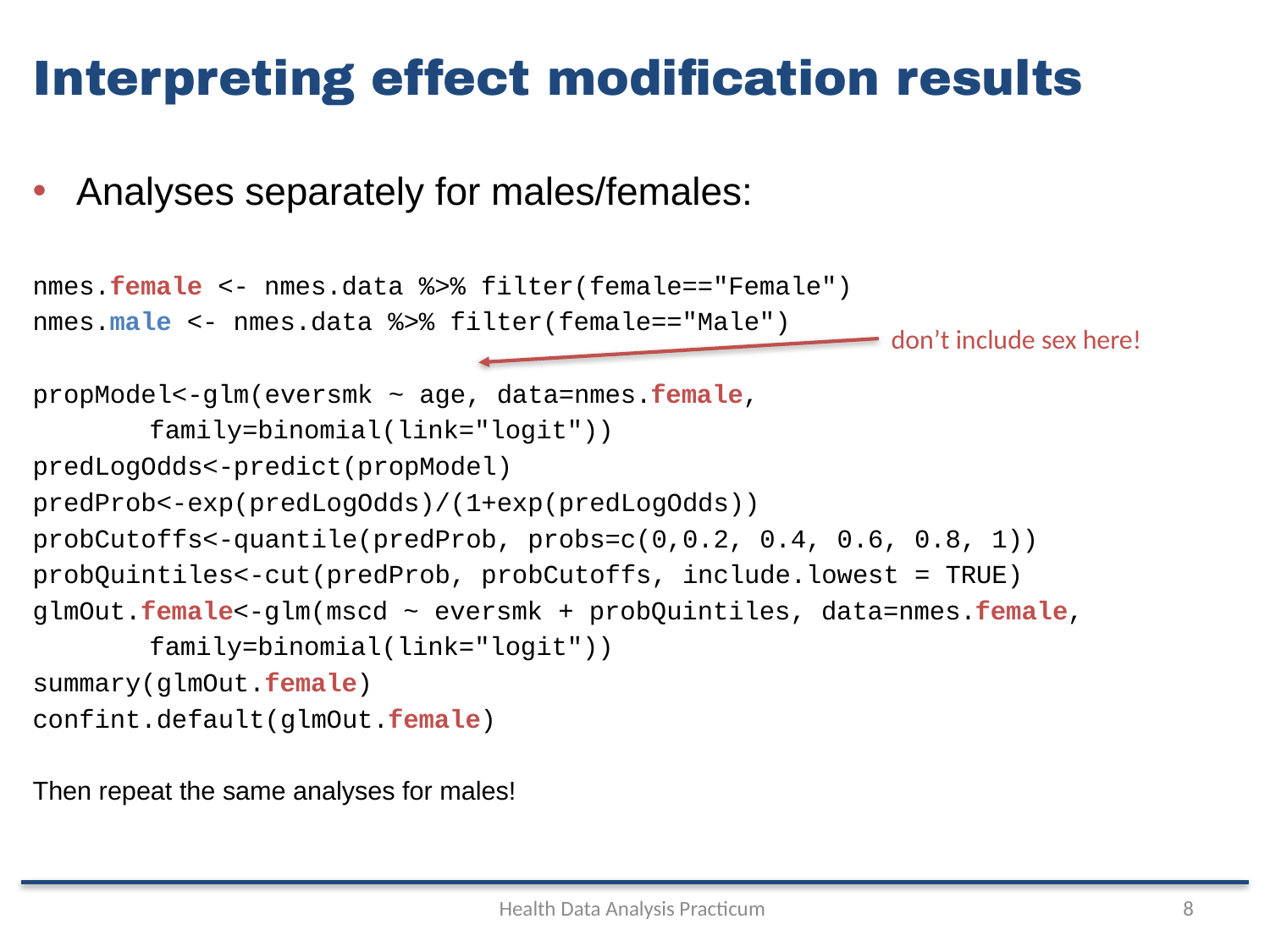

# Interpreting effect modification results
Analyses separately for males/females:

nmes.female <- nmes.data %>% filter(female=="Female")
nmes.male <- nmes.data %>% filter(female=="Male")

propModel<-glm(eversmk ~ age, data=nmes.female,
									family=binomial(link="logit"))
predLogOdds<-predict(propModel)
predProb<-exp(predLogOdds)/(1+exp(predLogOdds))
probCutoffs<-quantile(predProb, probs=c(0,0.2, 0.4, 0.6, 0.8, 1))
probQuintiles<-cut(predProb, probCutoffs, include.lowest = TRUE)
glmOut.female<-glm(mscd ~ eversmk + probQuintiles, data=nmes.female,
										family=binomial(link="logit"))
summary(glmOut.female)
confint.default(glmOut.female)

Then repeat the same analyses for males!
don’t include sex here!
Health Data Analysis Practicum
8